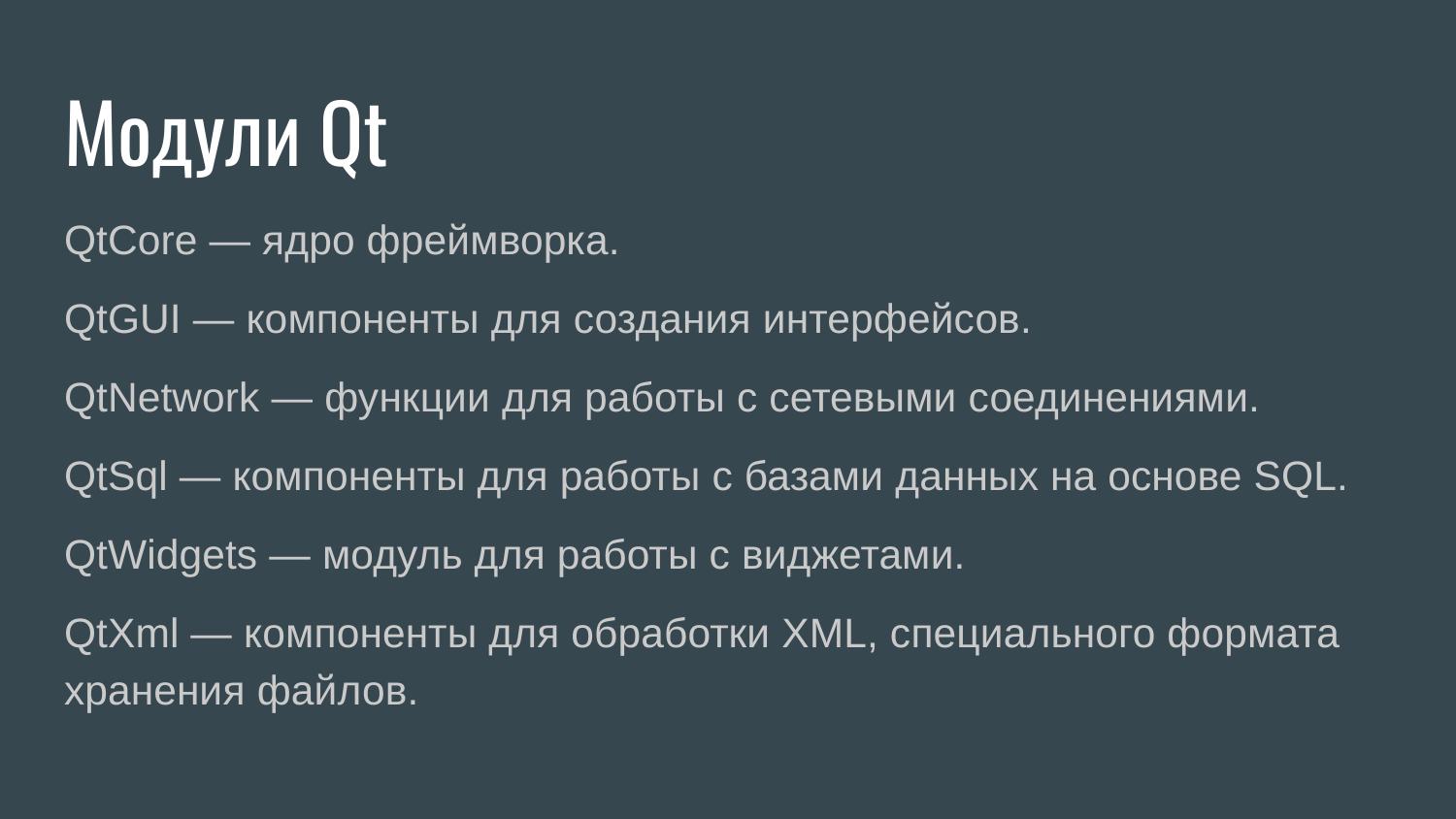

# Модули Qt
QtCore — ядро фреймворка.
QtGUI — компоненты для создания интерфейсов.
QtNetwork — функции для работы с сетевыми соединениями.
QtSql — компоненты для работы с базами данных на основе SQL.
QtWidgets — модуль для работы с виджетами.
QtXml — компоненты для обработки XML, специального формата хранения файлов.